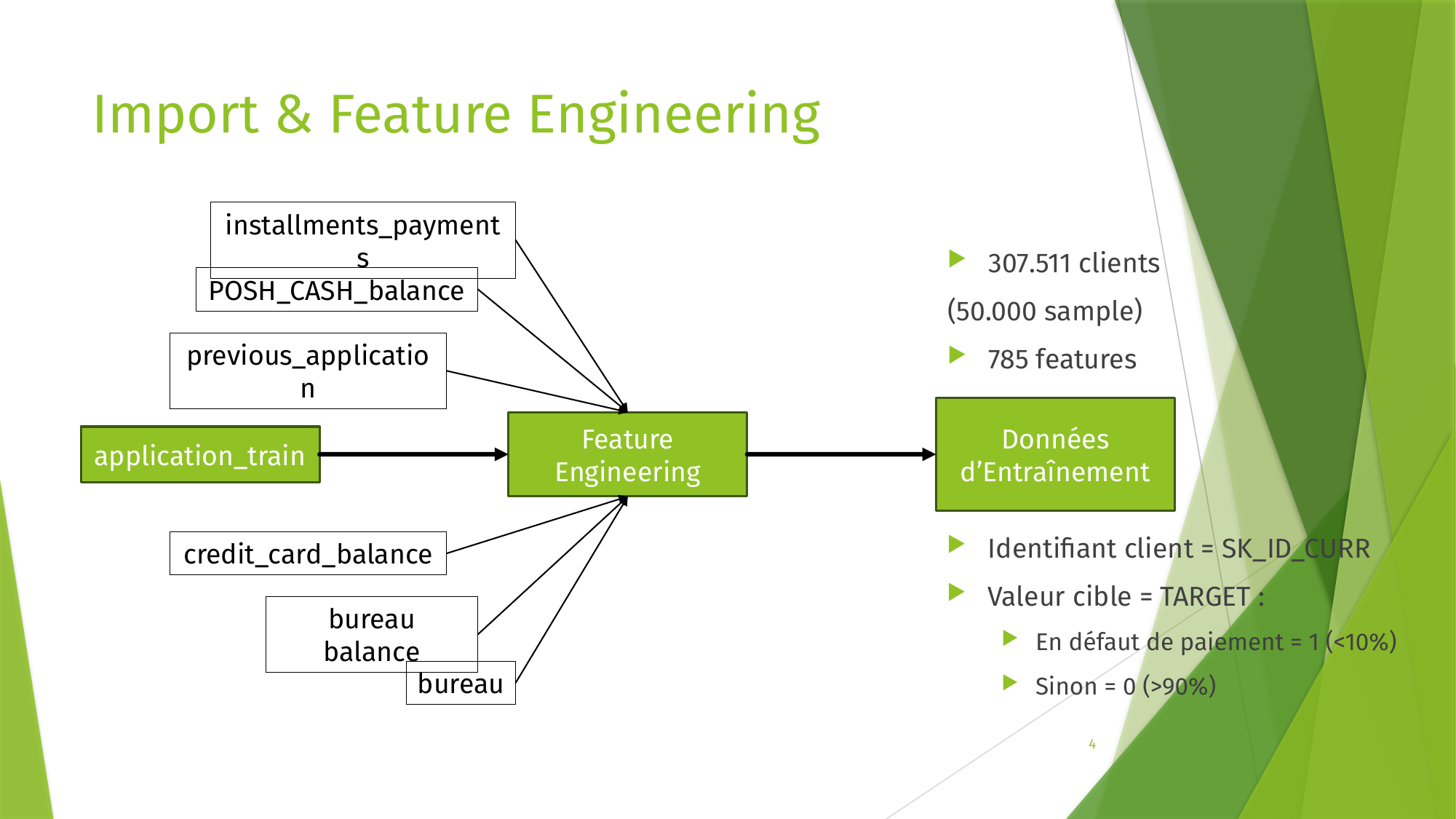

# Import & Feature Engineering
installments_payments
307.511 clients
(50.000 sample)
785 features
POSH_CASH_balance
previous_application
Données d’Entraînement
Feature Engineering
application_train
Identifiant client = SK_ID_CURR
Valeur cible = TARGET :
En défaut de paiement = 1 (<10%)
Sinon = 0 (>90%)
credit_card_balance
bureau balance
bureau
4